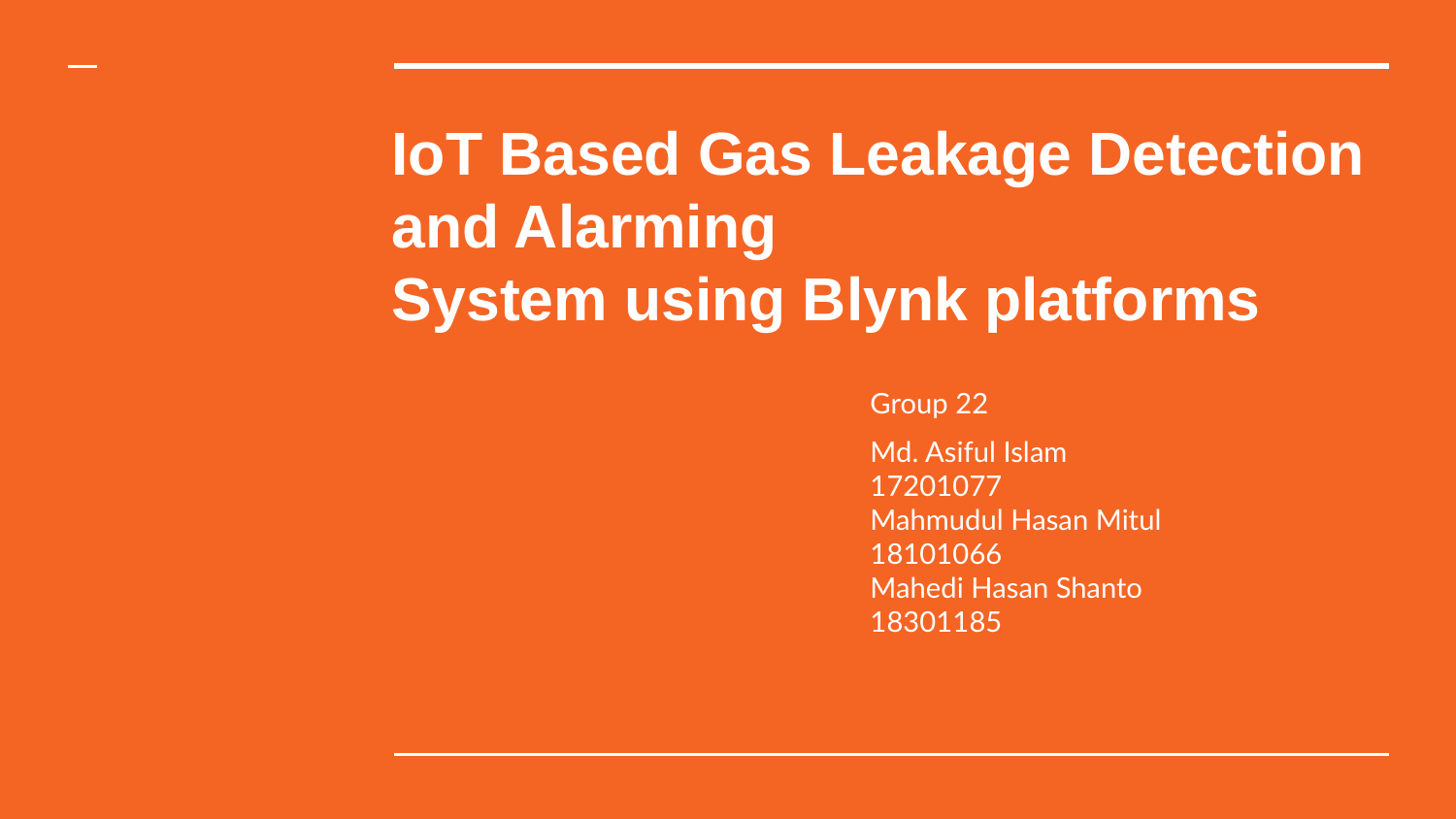

# IoT Based Gas Leakage Detection and Alarming
System using Blynk platforms

Group 22
Md. Asiful Islam
17201077
Mahmudul Hasan Mitul
18101066
Mahedi Hasan Shanto
18301185